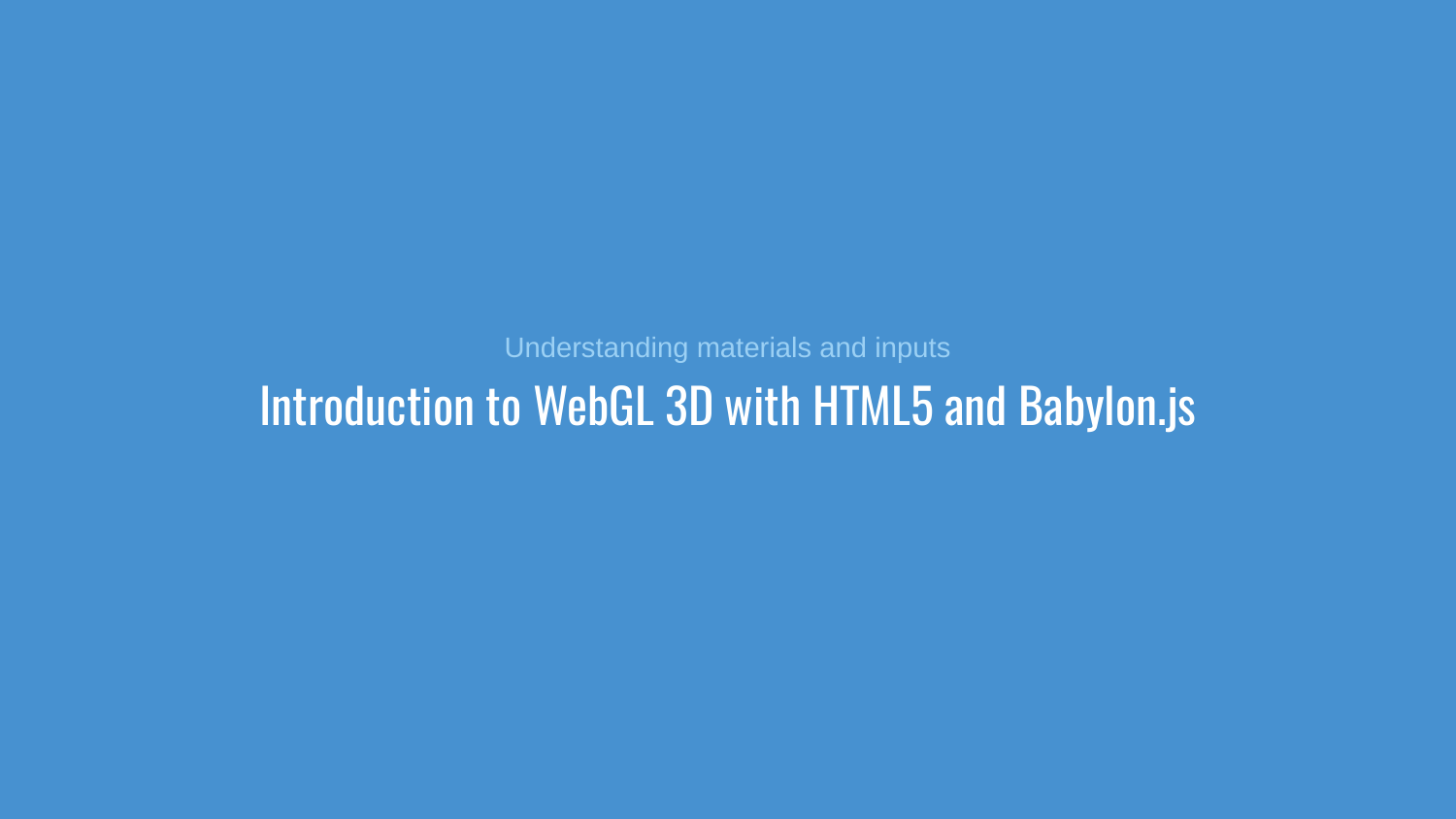

# Understanding materials and inputs
Introduction to WebGL 3D with HTML5 and Babylon.js